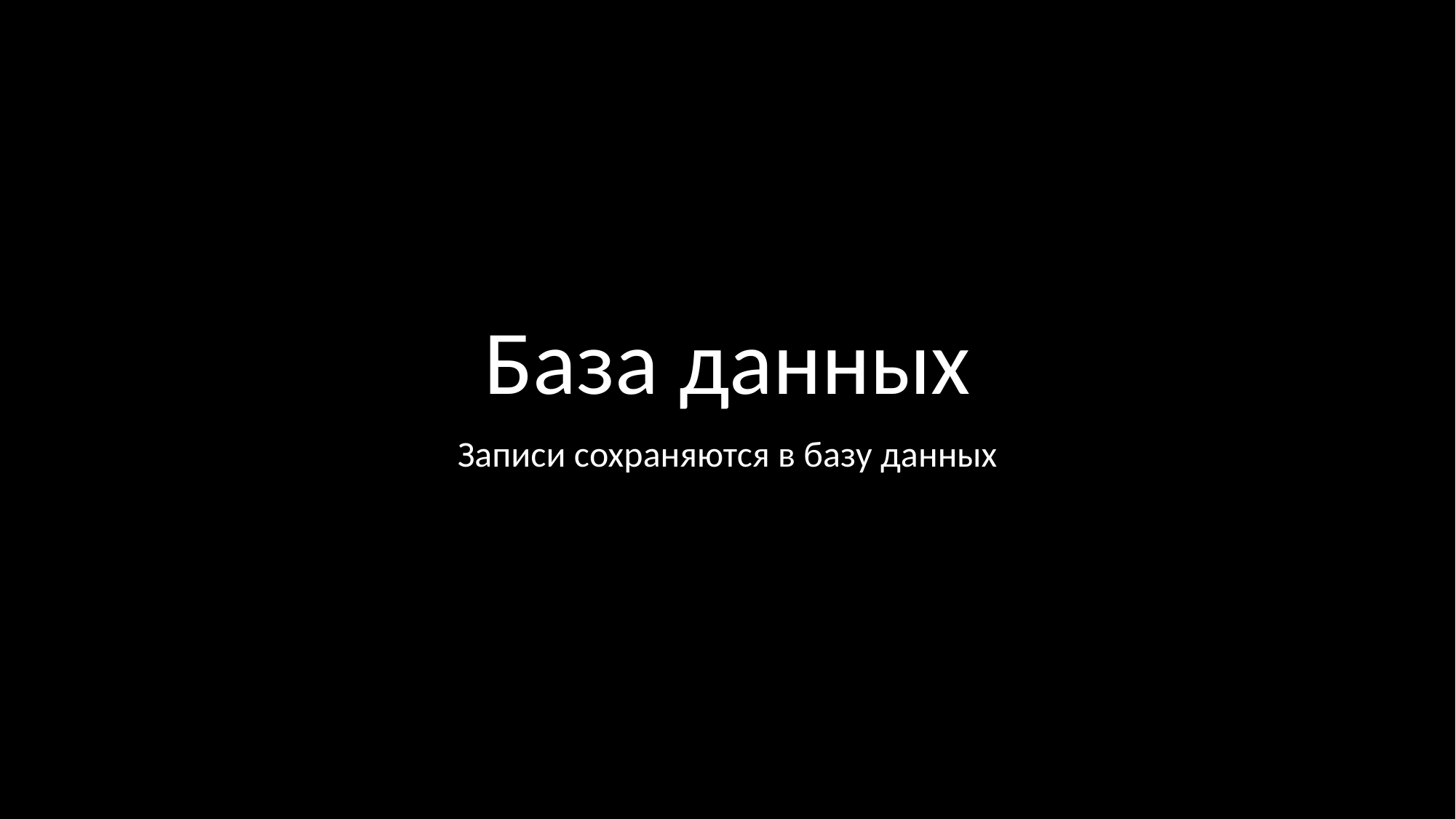

# База данных
Записи сохраняются в базу данных